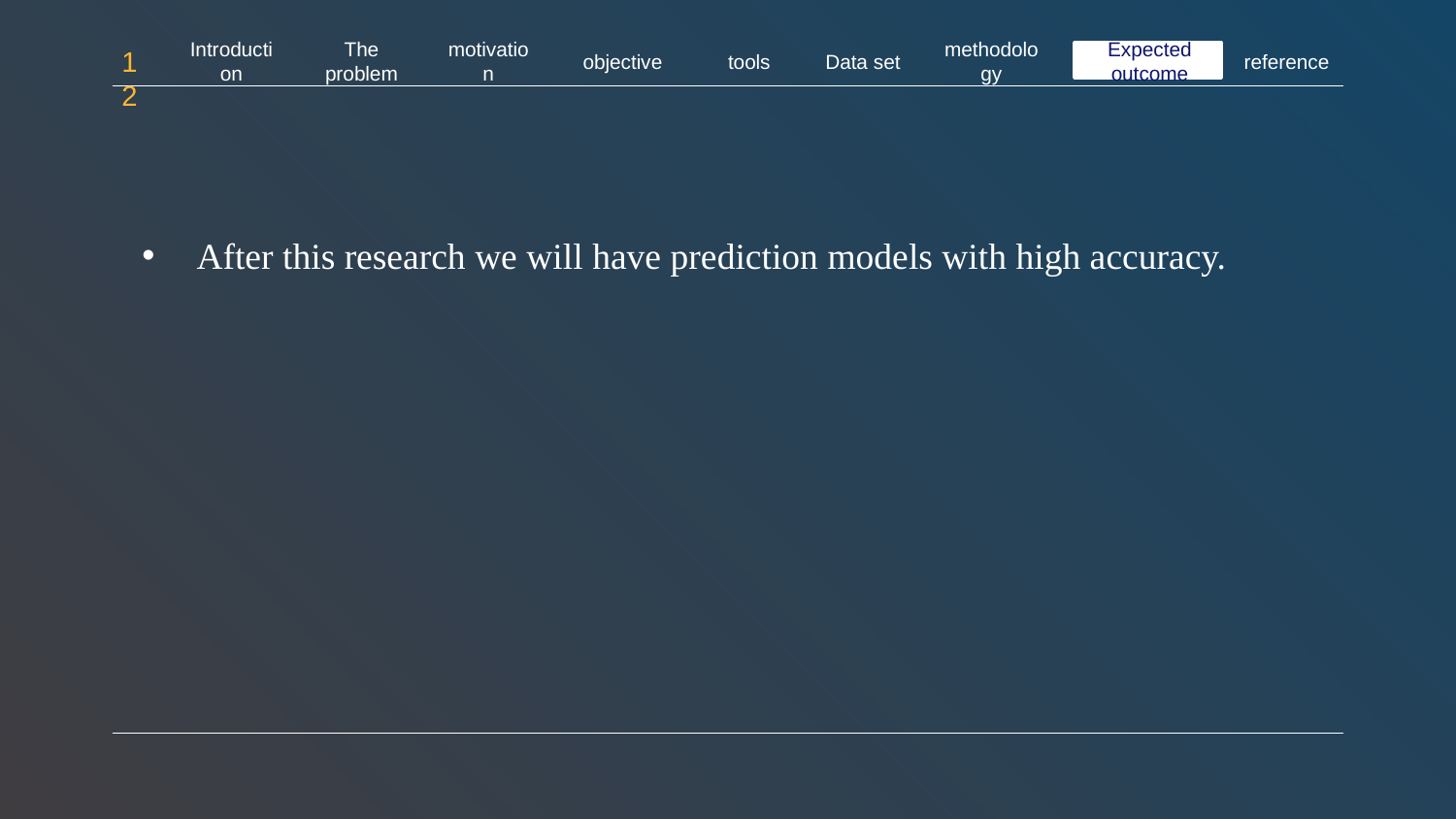

12

Data set
Introduction
The problem
motivation
objective
tools
methodology
Expected outcome
reference

After this research we will have prediction models with high accuracy.